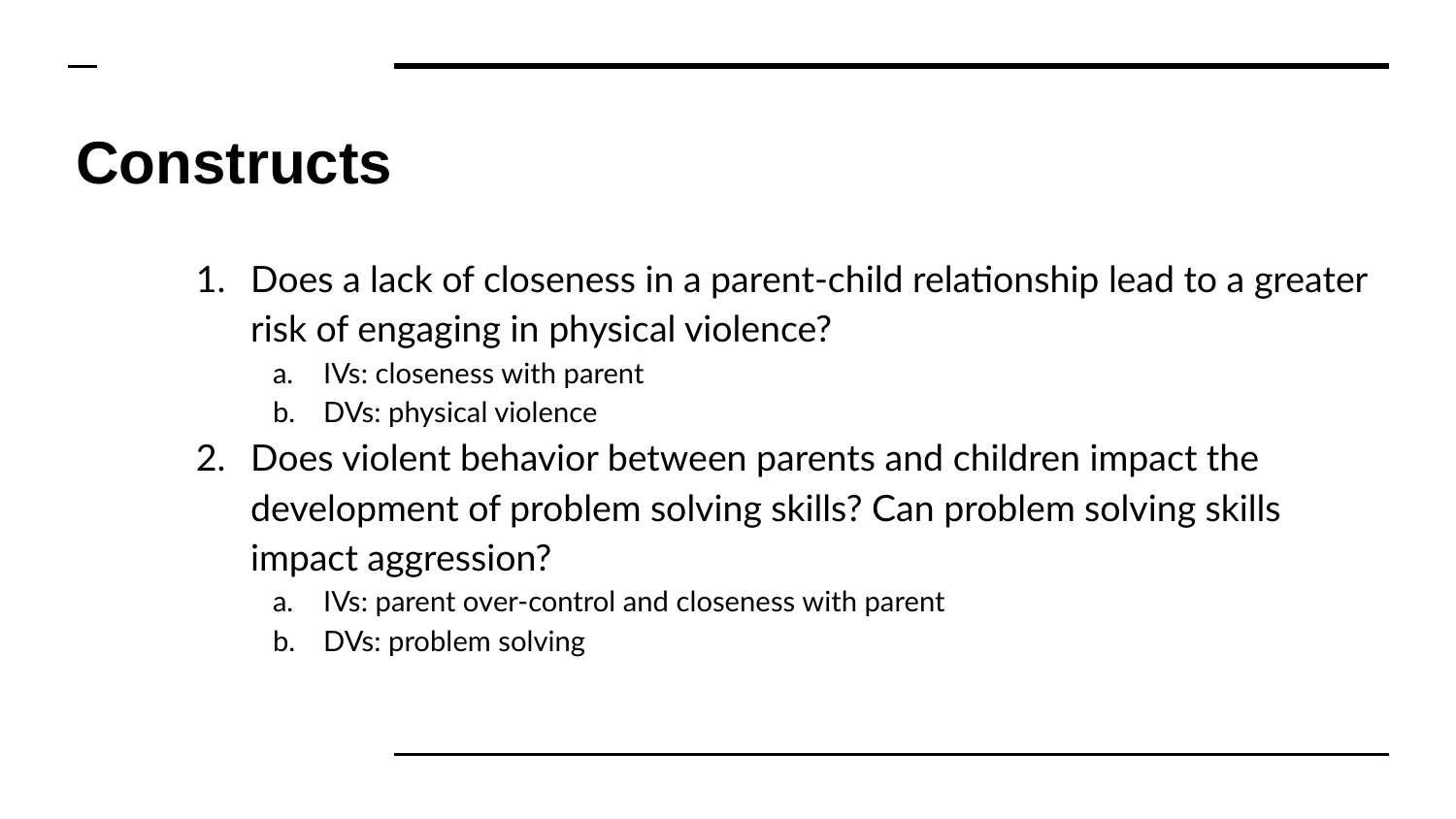

# Constructs

Does a lack of closeness in a parent-child relationship lead to a greater risk of engaging in physical violence?
IVs: closeness with parent
DVs: physical violence
Does violent behavior between parents and children impact the development of problem solving skills? Can problem solving skills impact aggression?
IVs: parent over-control and closeness with parent
DVs: problem solving